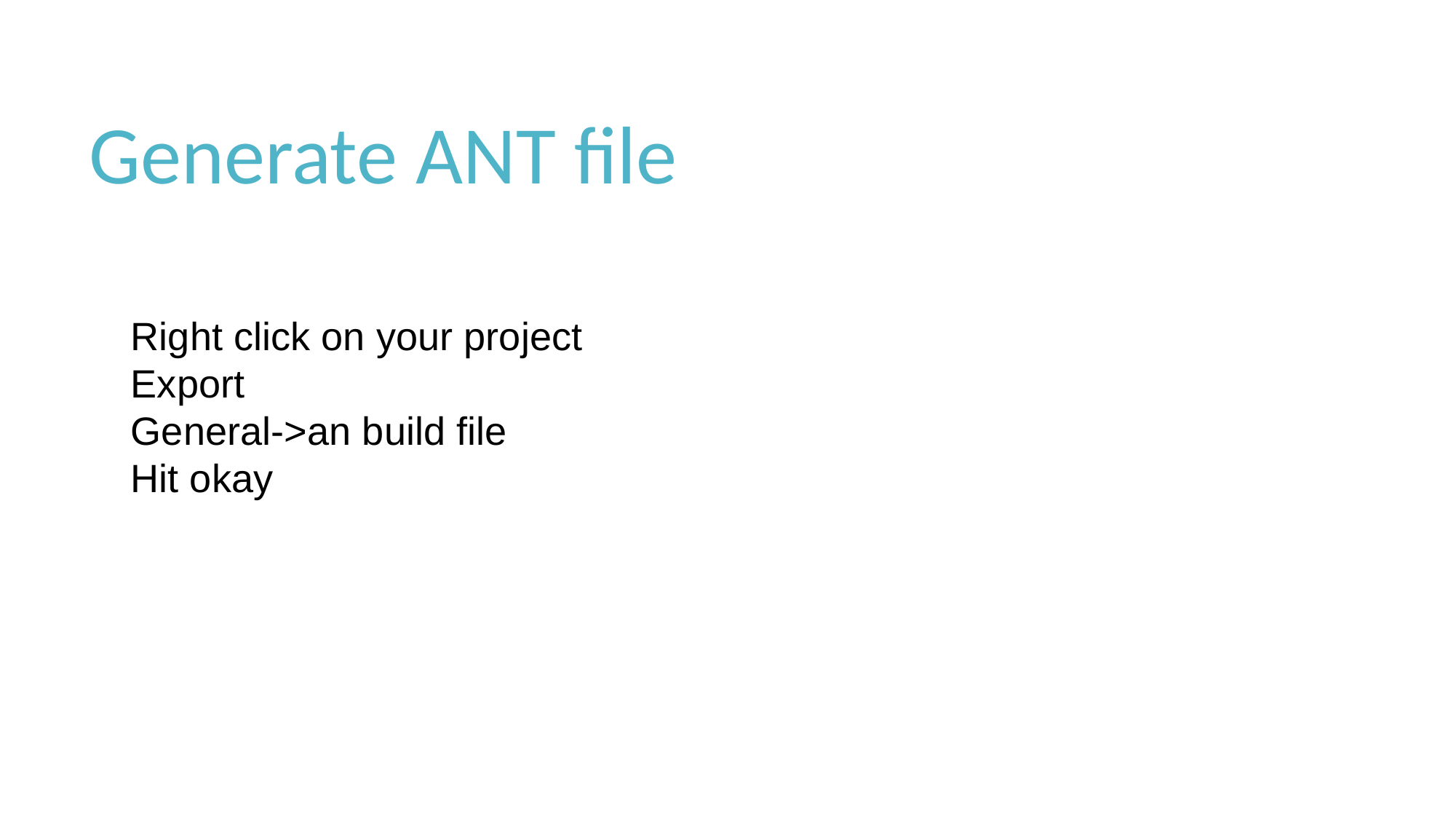

Generate ANT file
Right click on your project
Export
General->an build file
Hit okay